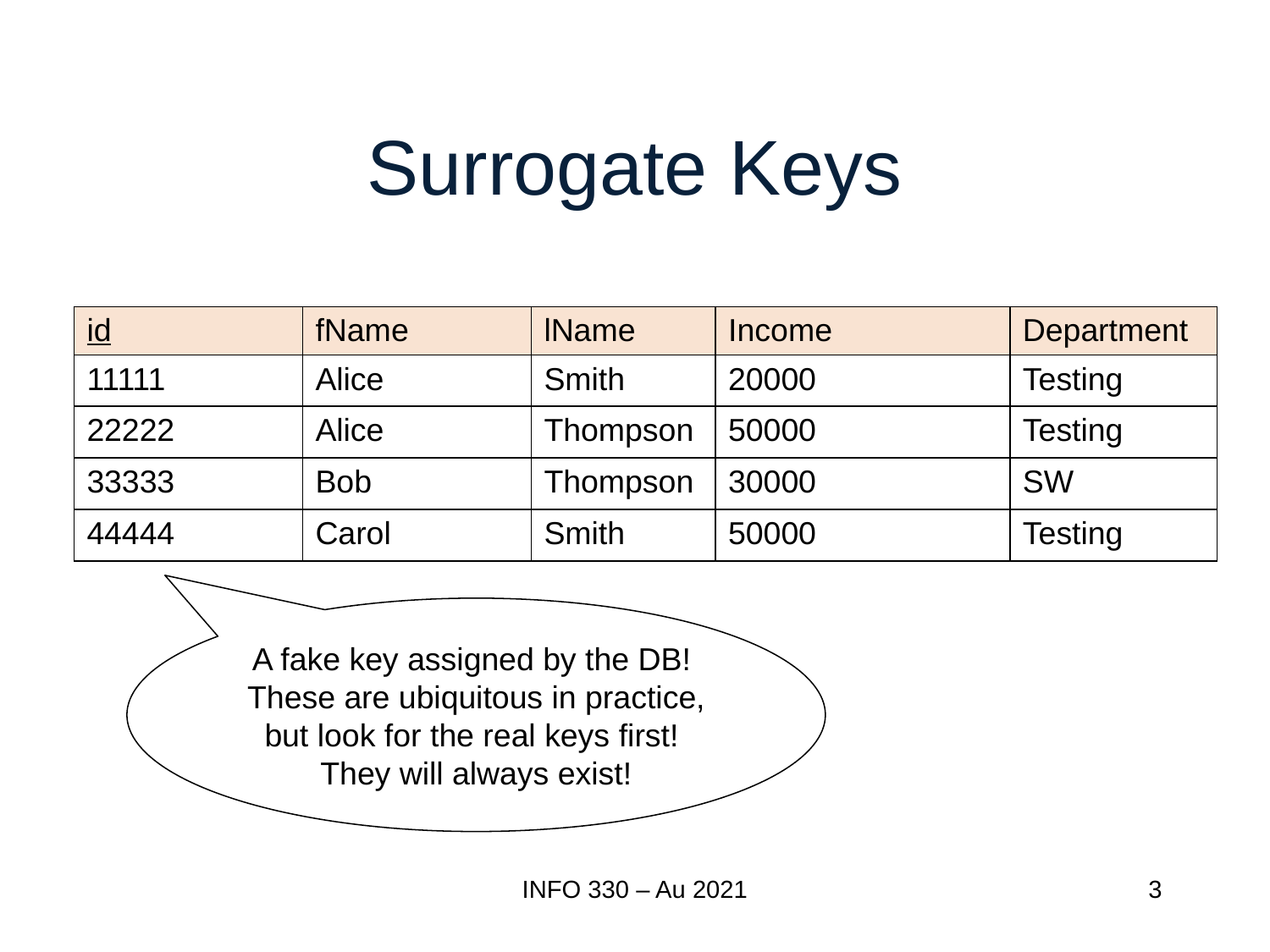

# Surrogate Keys
| id | fName | lName | Income | Department |
| --- | --- | --- | --- | --- |
| 11111 | Alice | Smith | 20000 | Testing |
| 22222 | Alice | Thompson | 50000 | Testing |
| 33333 | Bob | Thompson | 30000 | SW |
| 44444 | Carol | Smith | 50000 | Testing |
A fake key assigned by the DB!  These are ubiquitous in practice, but look for the real keys first!  They will always exist!
INFO 330 – Au 2021
3